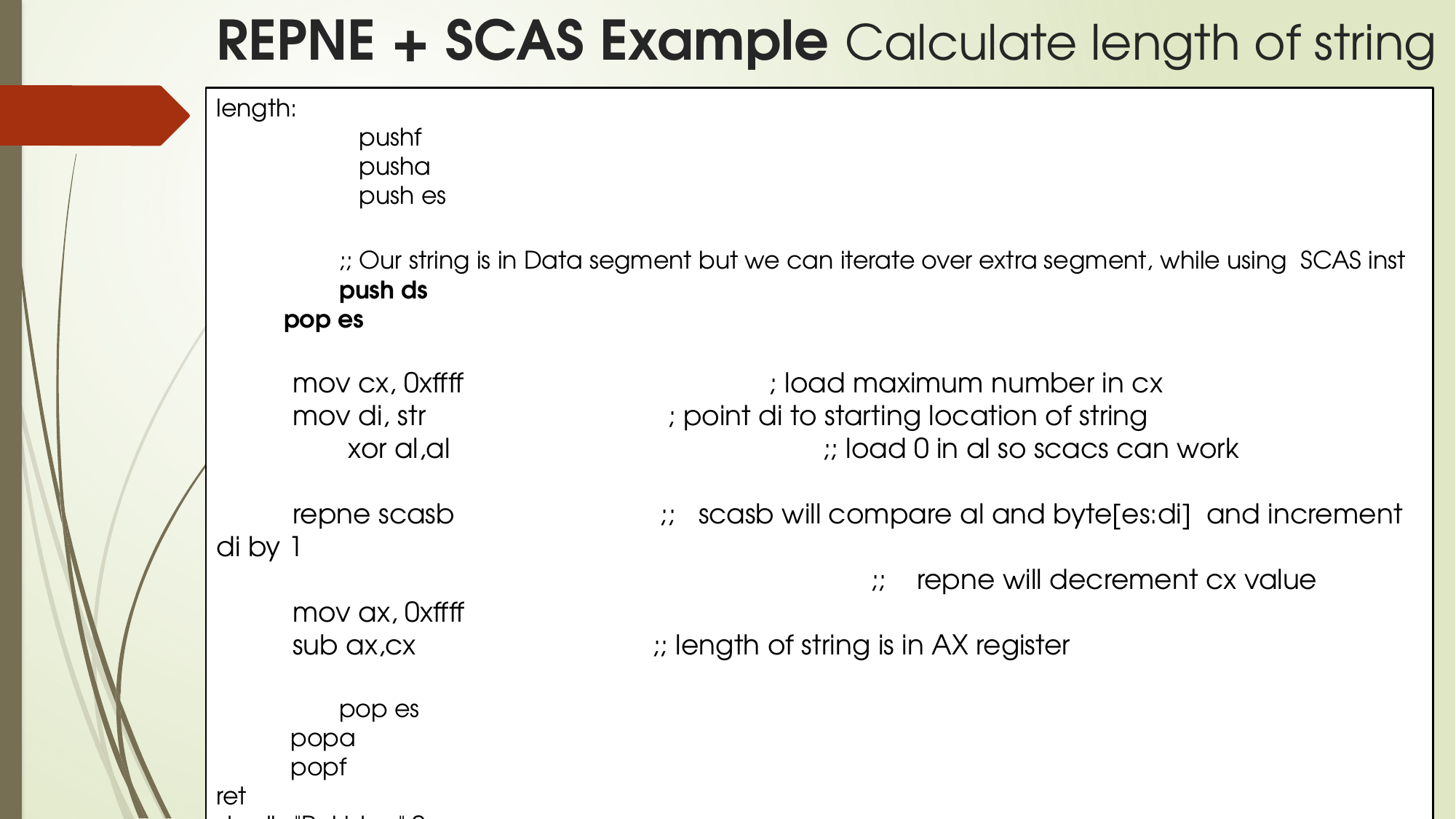

# REPNE + SCAS Example Calculate length of string
length:
	     pushf
	     pusha
	     push es

	  ;; Our string is in Data segment but we can iterate over extra segment, while using  SCAS inst
	  push ds
          pop es

          mov cx, 0xffff			 ; load maximum number in cx
          mov di, str                	  ; point di to starting location of string
 	   xor al,al			        ;; load 0 in al so scacs can work

          repne scasb		 ;;   scasb will compare al and byte[es:di]  and increment di by 1
						;;    repne will decrement cx value
          mov ax, 0xffff
          sub ax,cx			;; length of string is in AX register

	  pop es
           popa
           popf
ret
str: db "Pakistan",0